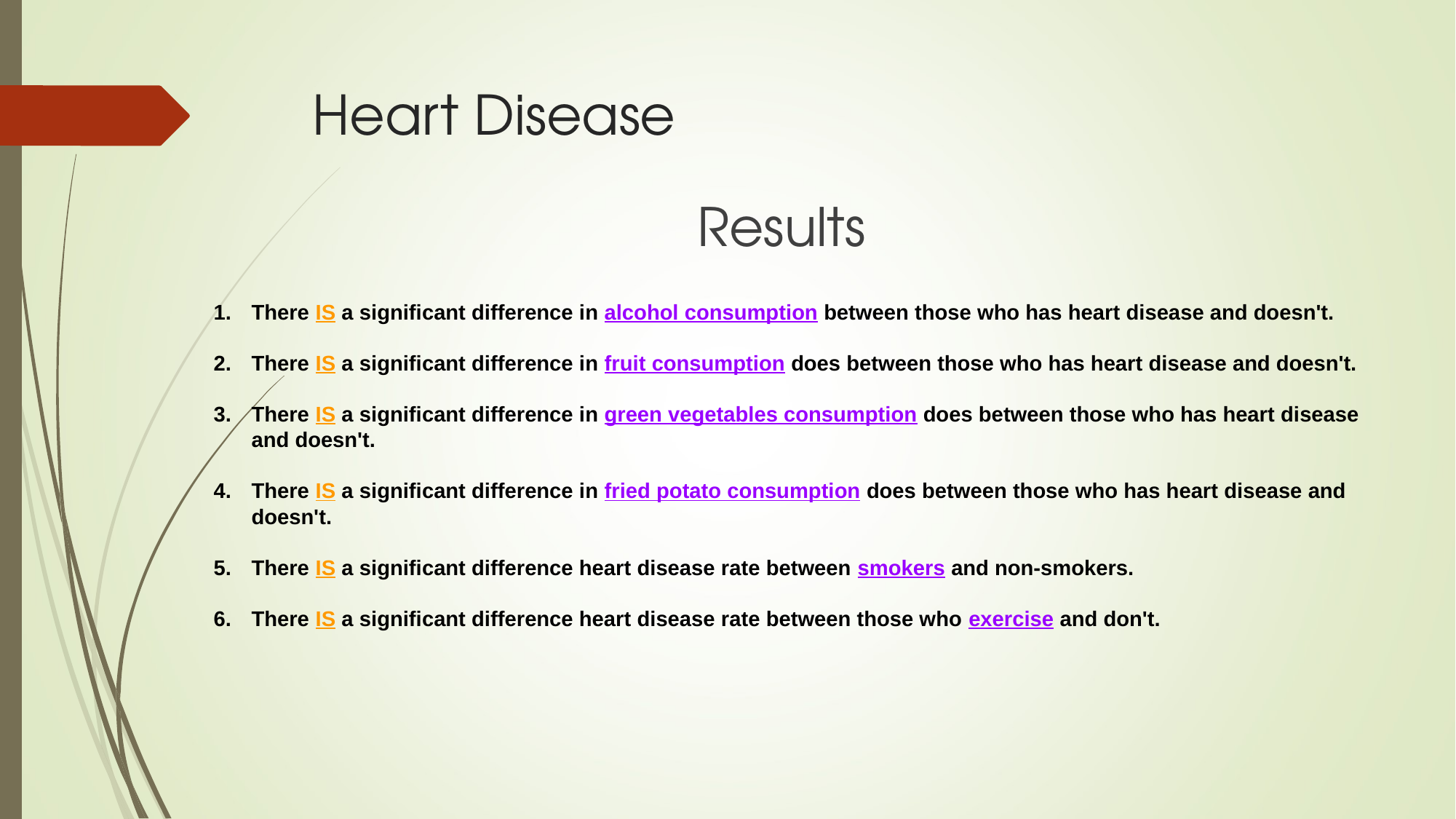

# Heart Disease
Results

There IS a significant difference in alcohol consumption between those who has heart disease and doesn't.

There IS a significant difference in fruit consumption does between those who has heart disease and doesn't.

There IS a significant difference in green vegetables consumption does between those who has heart disease and doesn't.

There IS a significant difference in fried potato consumption does between those who has heart disease and doesn't.

There IS a significant difference heart disease rate between smokers and non-smokers.

There IS a significant difference heart disease rate between those who exercise and don't.